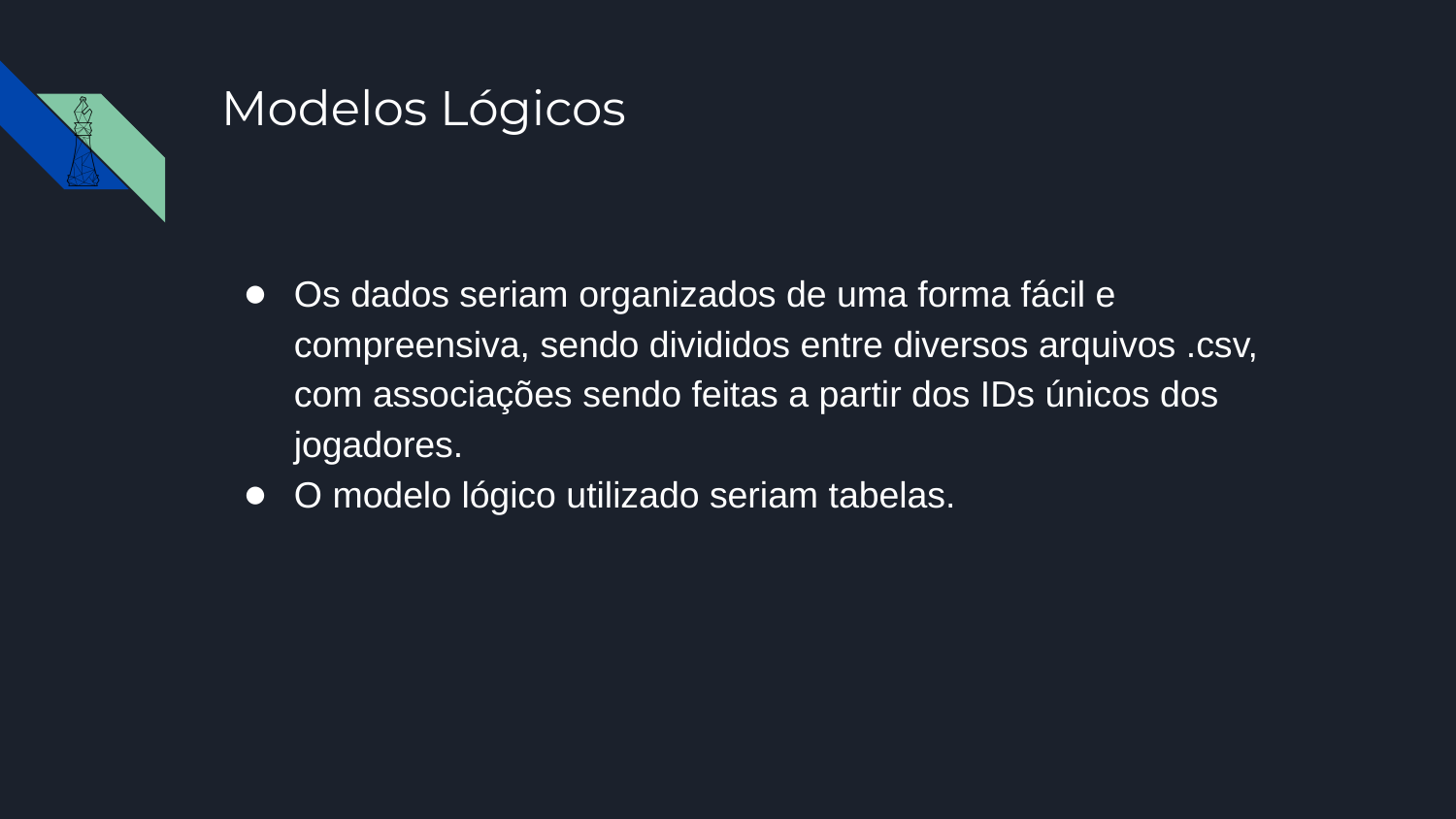

# Modelos Lógicos
Os dados seriam organizados de uma forma fácil e compreensiva, sendo divididos entre diversos arquivos .csv, com associações sendo feitas a partir dos IDs únicos dos jogadores.
O modelo lógico utilizado seriam tabelas.